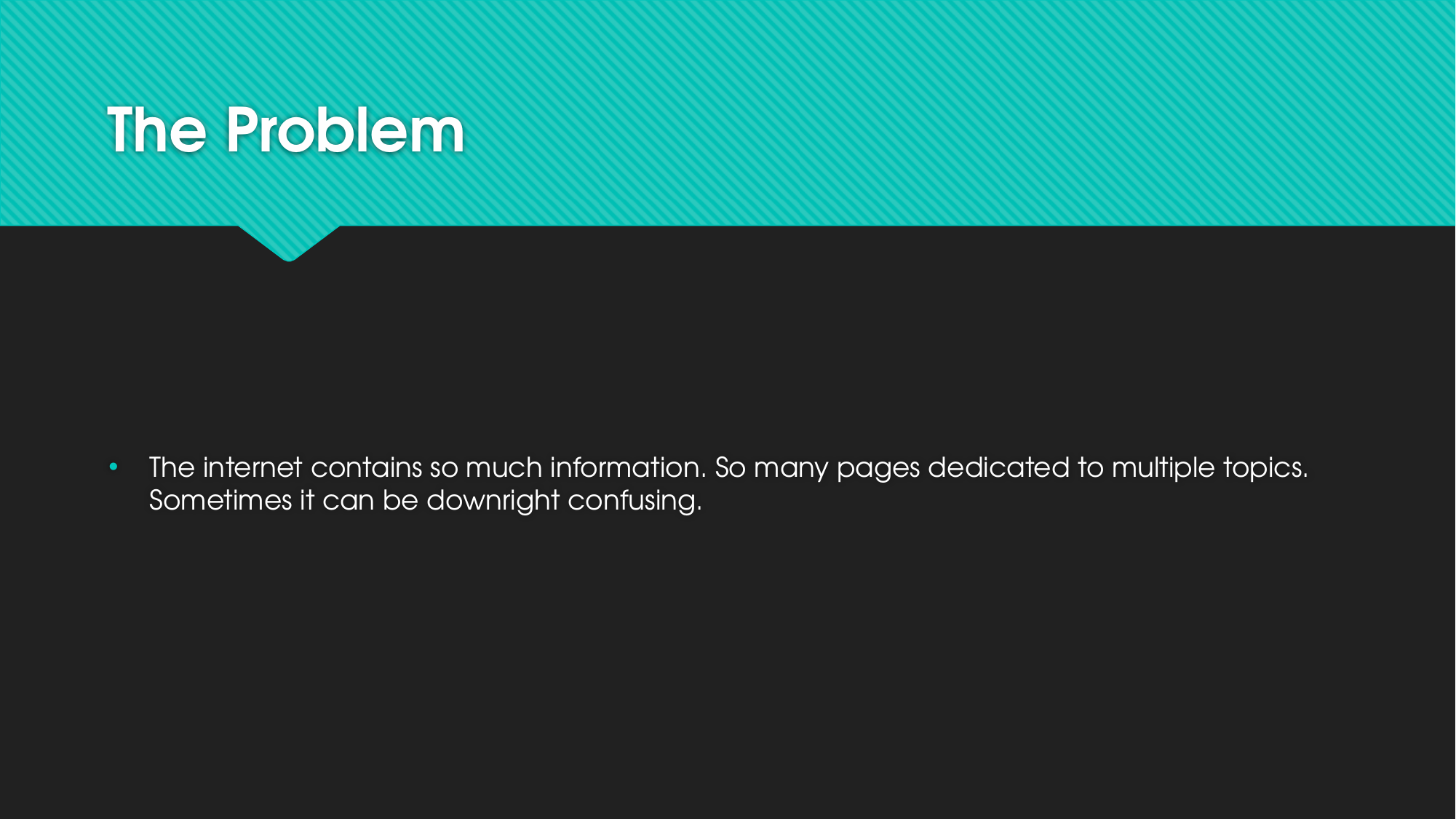

# The Problem
The internet contains so much information. So many pages dedicated to multiple topics. Sometimes it can be downright confusing.